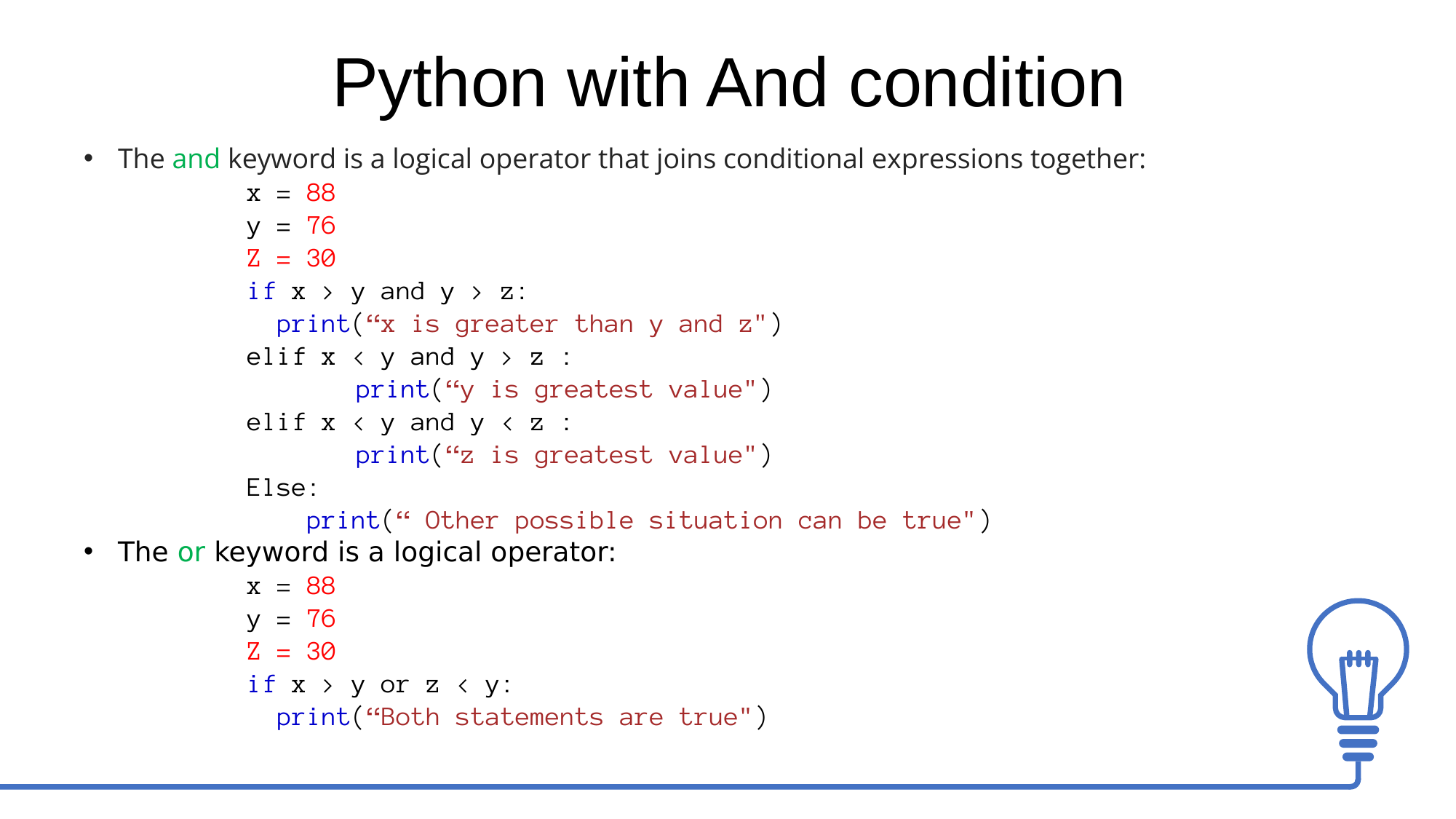

Python with And condition
The and keyword is a logical operator that joins conditional expressions together:
x = 88
y = 76
Z = 30
if x > y and y > z:
  print(“x is greater than y and z")
elif x < y and y > z :
	print(“y is greatest value")
elif x < y and y < z :
	print(“z is greatest value")
Else:
    print(“ Other possible situation can be true")
The or keyword is a logical operator:
x = 88
y = 76
Z = 30
if x > y or z < y:
  print(“Both statements are true")